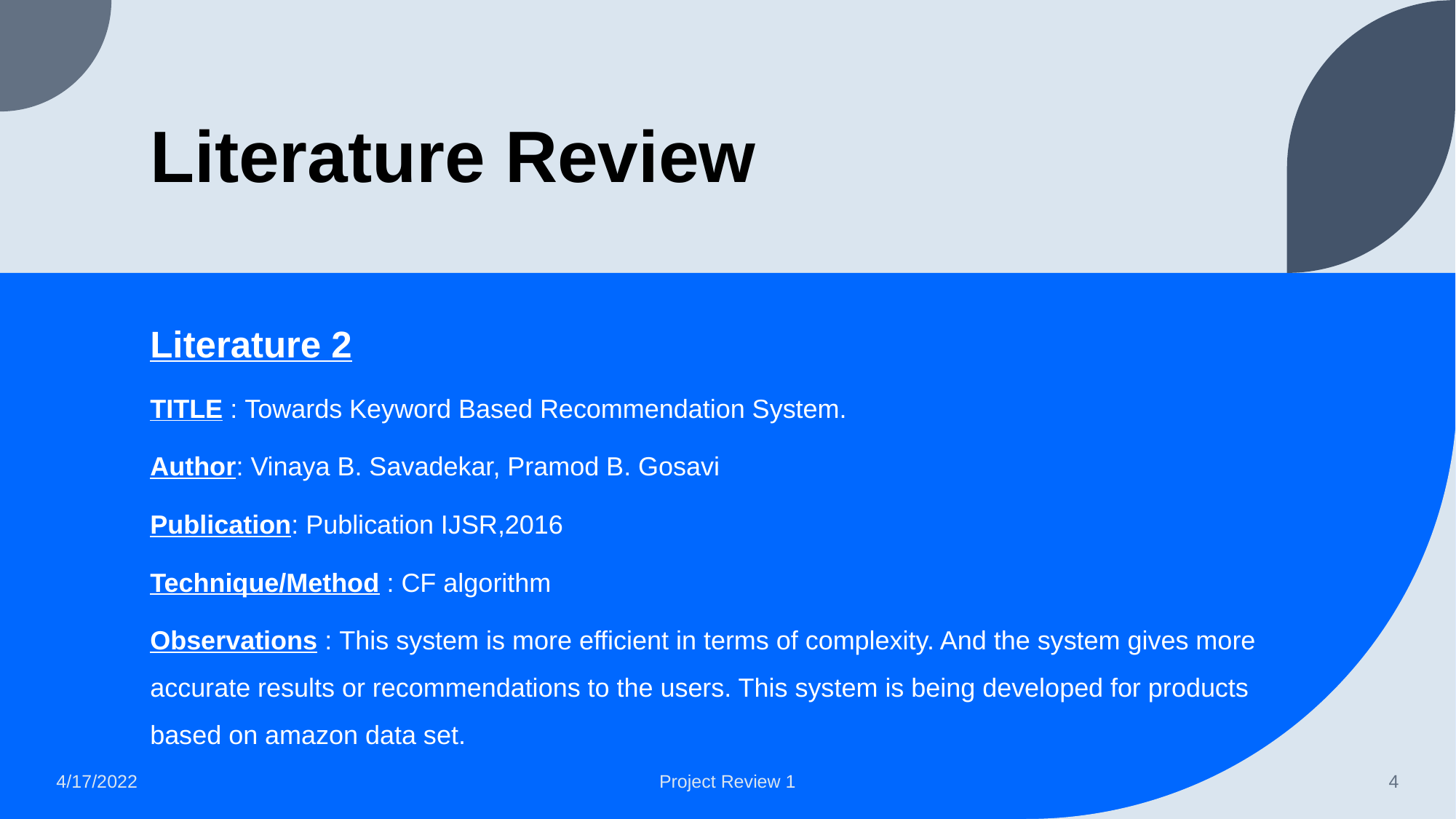

# Literature Review
Literature 2
TITLE : Towards Keyword Based Recommendation System.
Author: Vinaya B. Savadekar, Pramod B. Gosavi
Publication: Publication IJSR,2016
Technique/Method : CF algorithm
Observations : This system is more efficient in terms of complexity. And the system gives more accurate results or recommendations to the users. This system is being developed for products based on amazon data set.

4/17/2022
Project Review 1
4